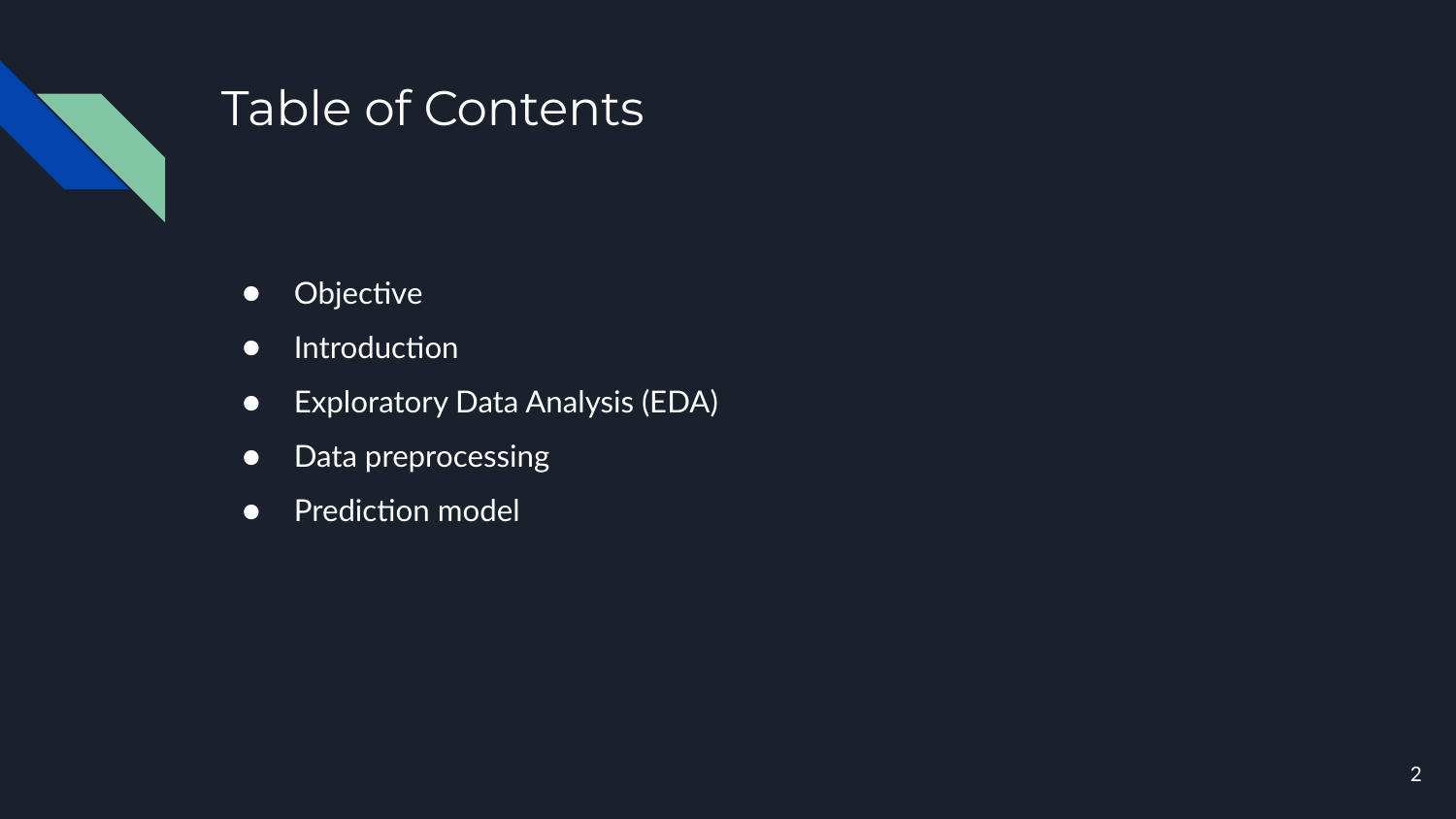

# Table of Contents
Objective
Introduction
Exploratory Data Analysis (EDA)
Data preprocessing
Prediction model
2